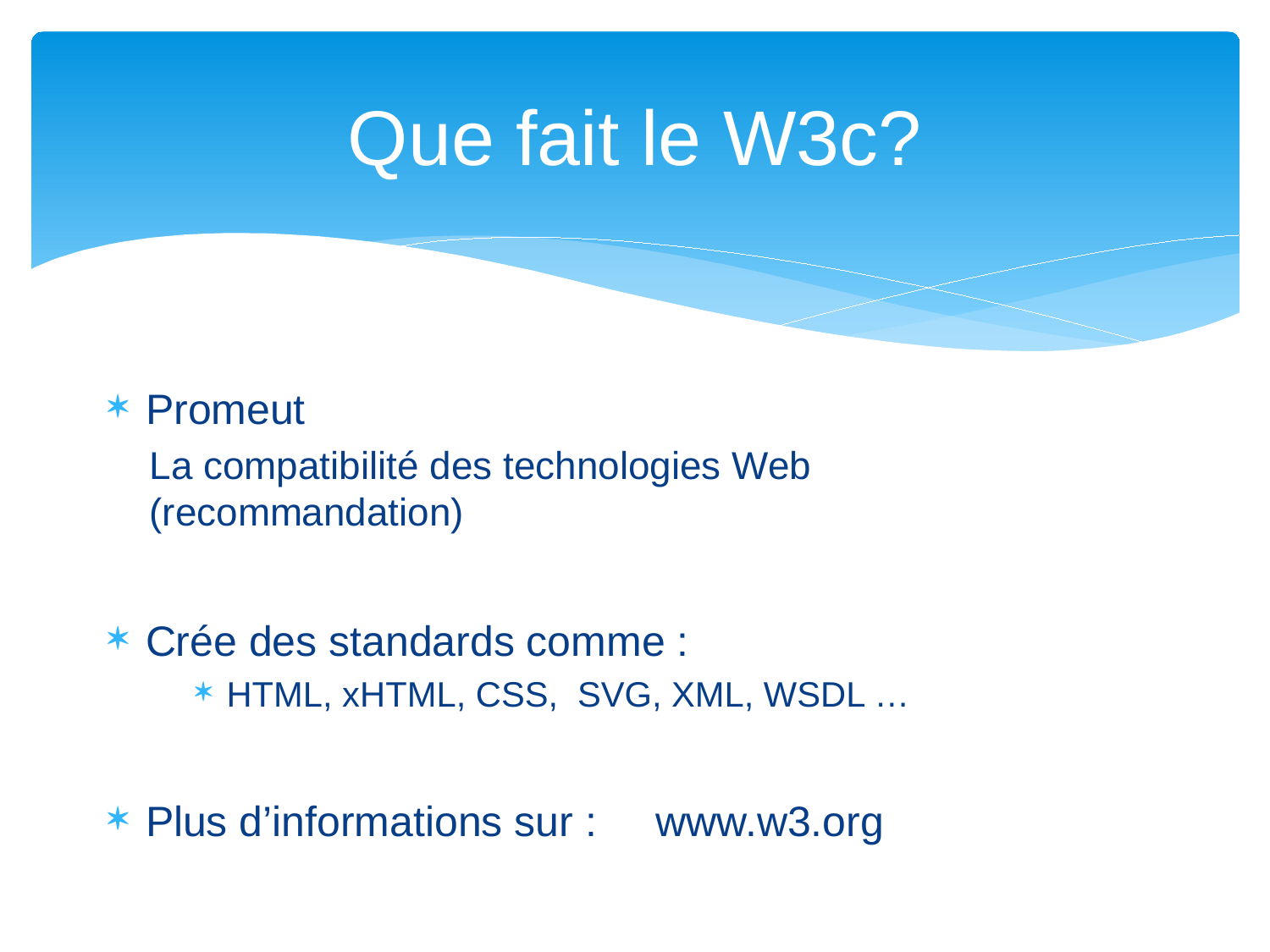

# Que fait le W3c?
Promeut
La compatibilité des technologies Web (recommandation)

Crée des standards comme :
HTML, xHTML, CSS,  SVG, XML, WSDL …

Plus d’informations sur :     www.w3.org